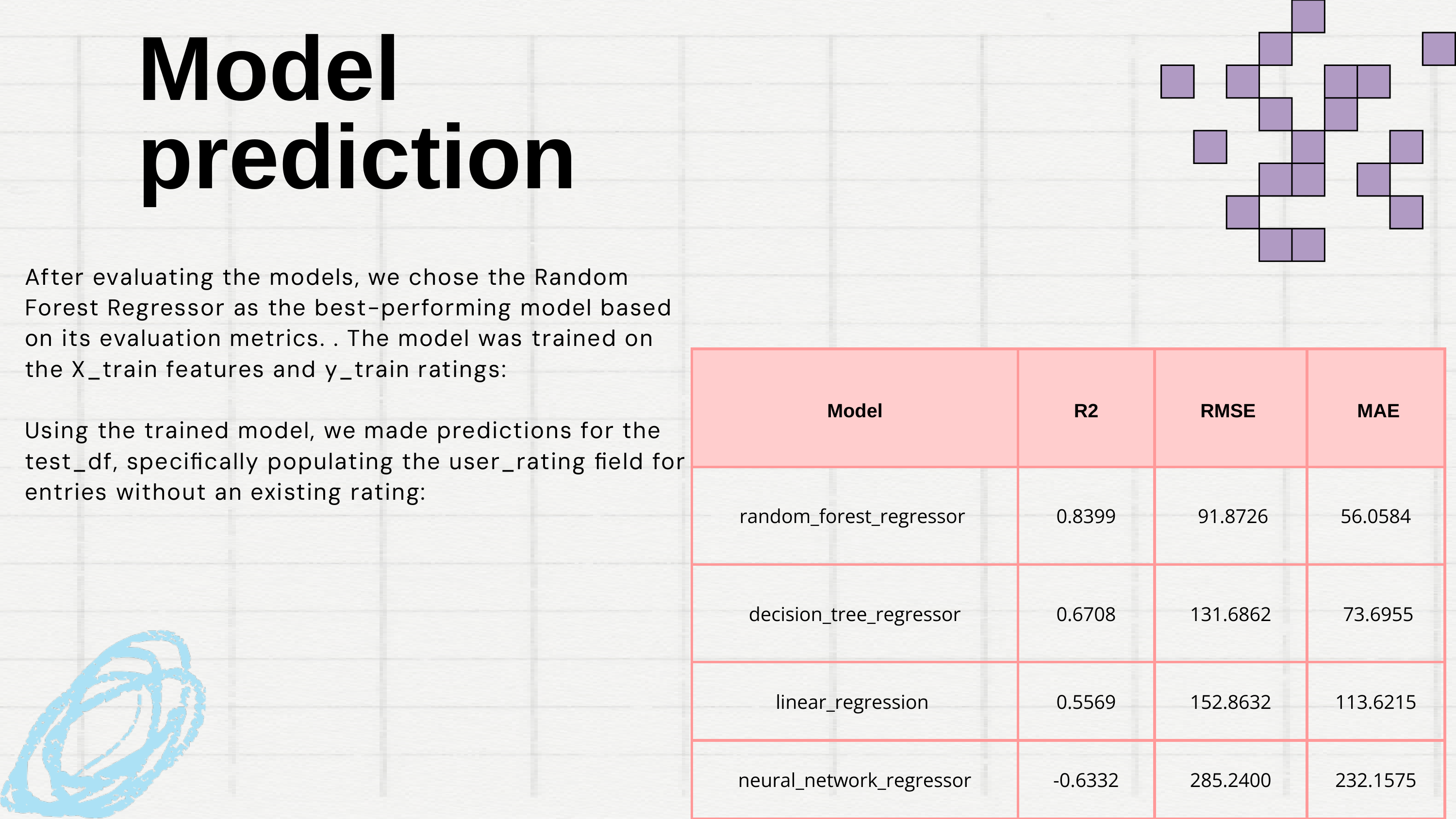

Model prediction
After evaluating the models, we chose the Random Forest Regressor as the best-performing model based on its evaluation metrics. . The model was trained on the X_train features and y_train ratings:

Using the trained model, we made predictions for the test_df, specifically populating the user_rating field for entries without an existing rating:

| Model | R2 | RMSE | MAE |
| --- | --- | --- | --- |
| random\_forest\_regressor | 0.8399 | 91.8726 | 56.0584 |
| decision\_tree\_regressor | 0.6708 | 131.6862 | 73.6955 |
| linear\_regression | 0.5569 | 152.8632 | 113.6215 |
| neural\_network\_regressor | -0.6332 | 285.2400 | 232.1575 |